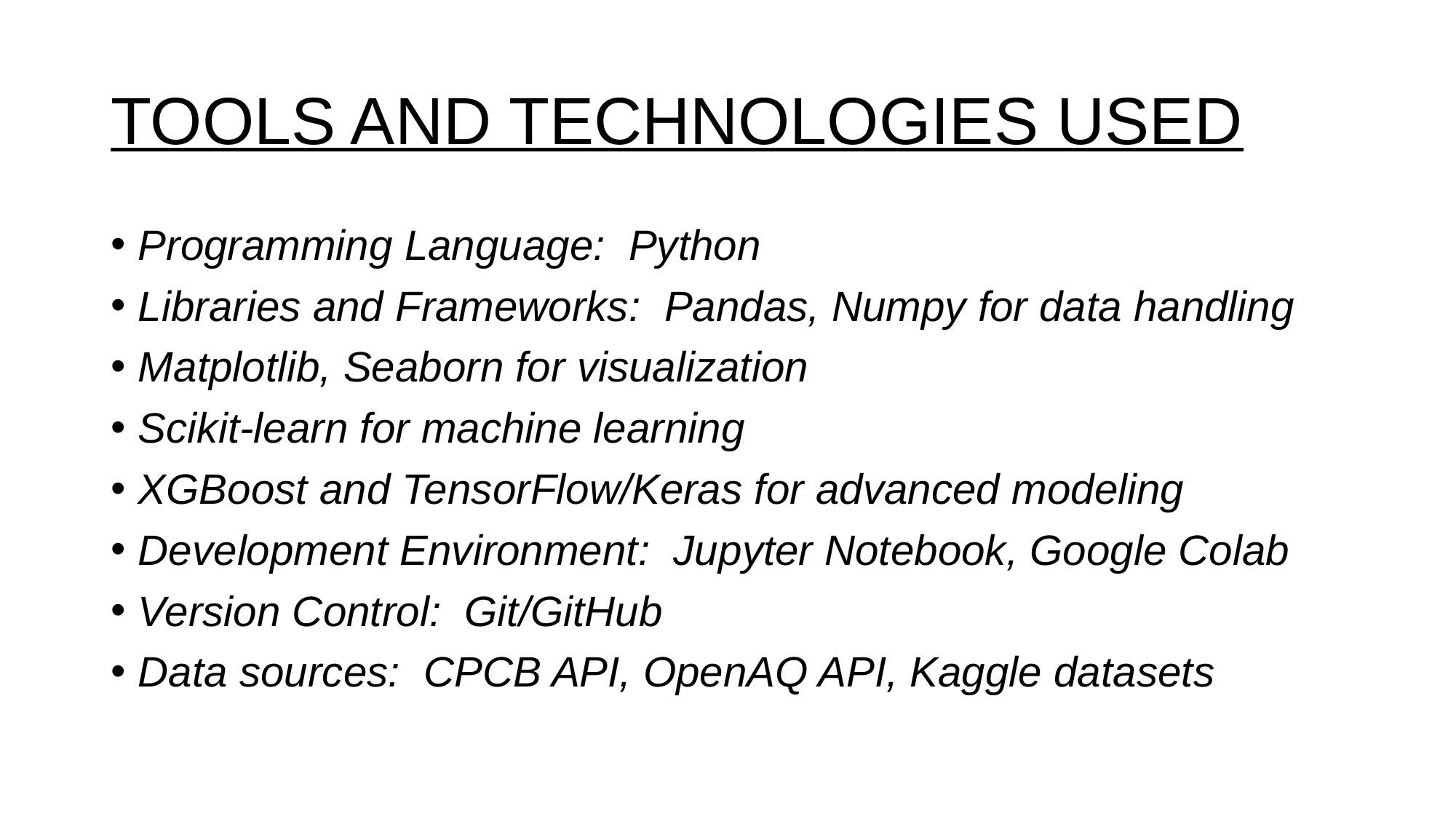

# TOOLS AND TECHNOLOGIES USED
Programming Language:  Python
Libraries and Frameworks:  Pandas, Numpy for data handling
Matplotlib, Seaborn for visualization
Scikit-learn for machine learning
XGBoost and TensorFlow/Keras for advanced modeling
Development Environment:  Jupyter Notebook, Google Colab
Version Control:  Git/GitHub
Data sources:  CPCB API, OpenAQ API, Kaggle datasets